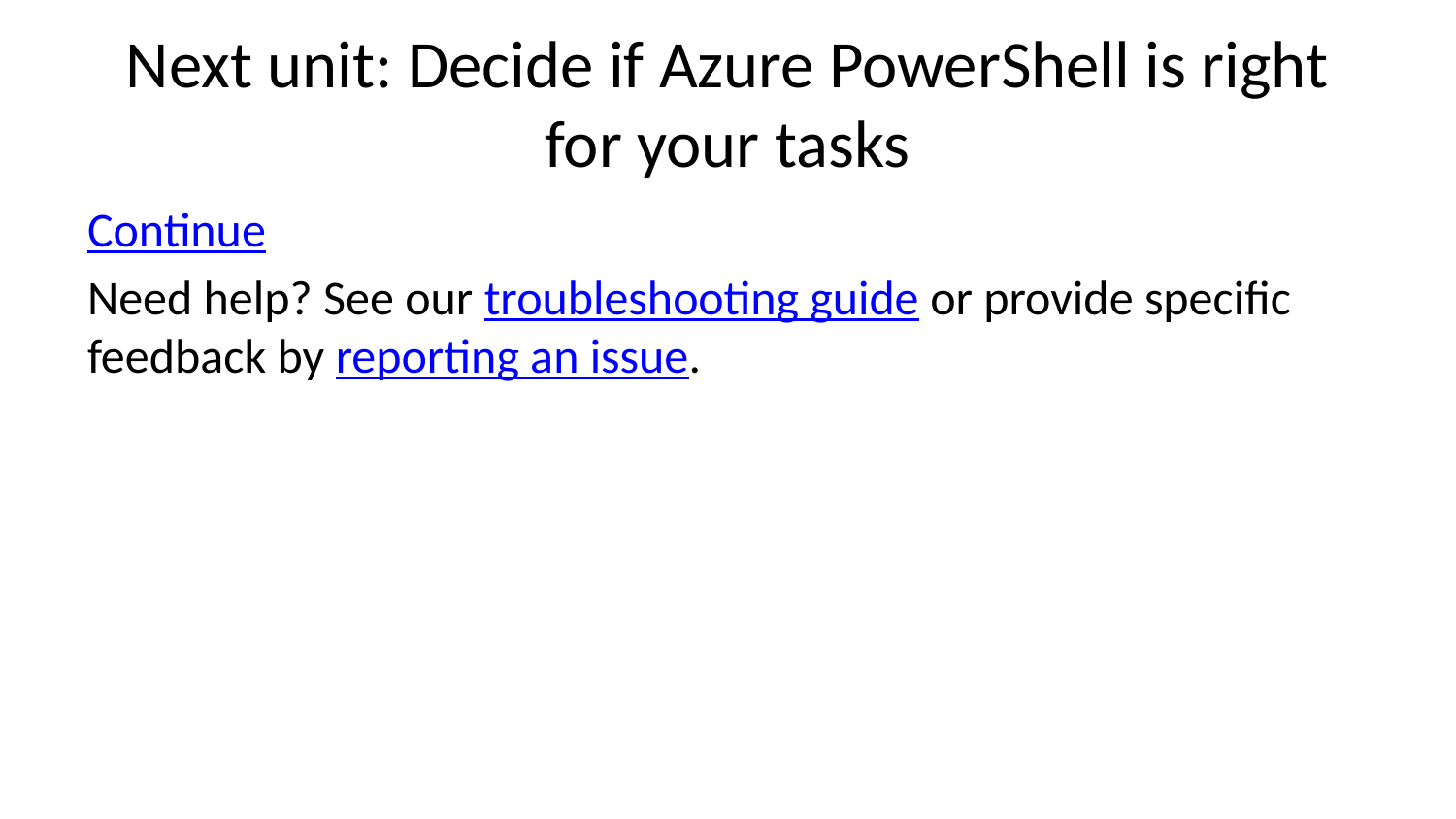

# Next unit: Decide if Azure PowerShell is right for your tasks
Continue
Need help? See our troubleshooting guide or provide specific feedback by reporting an issue.